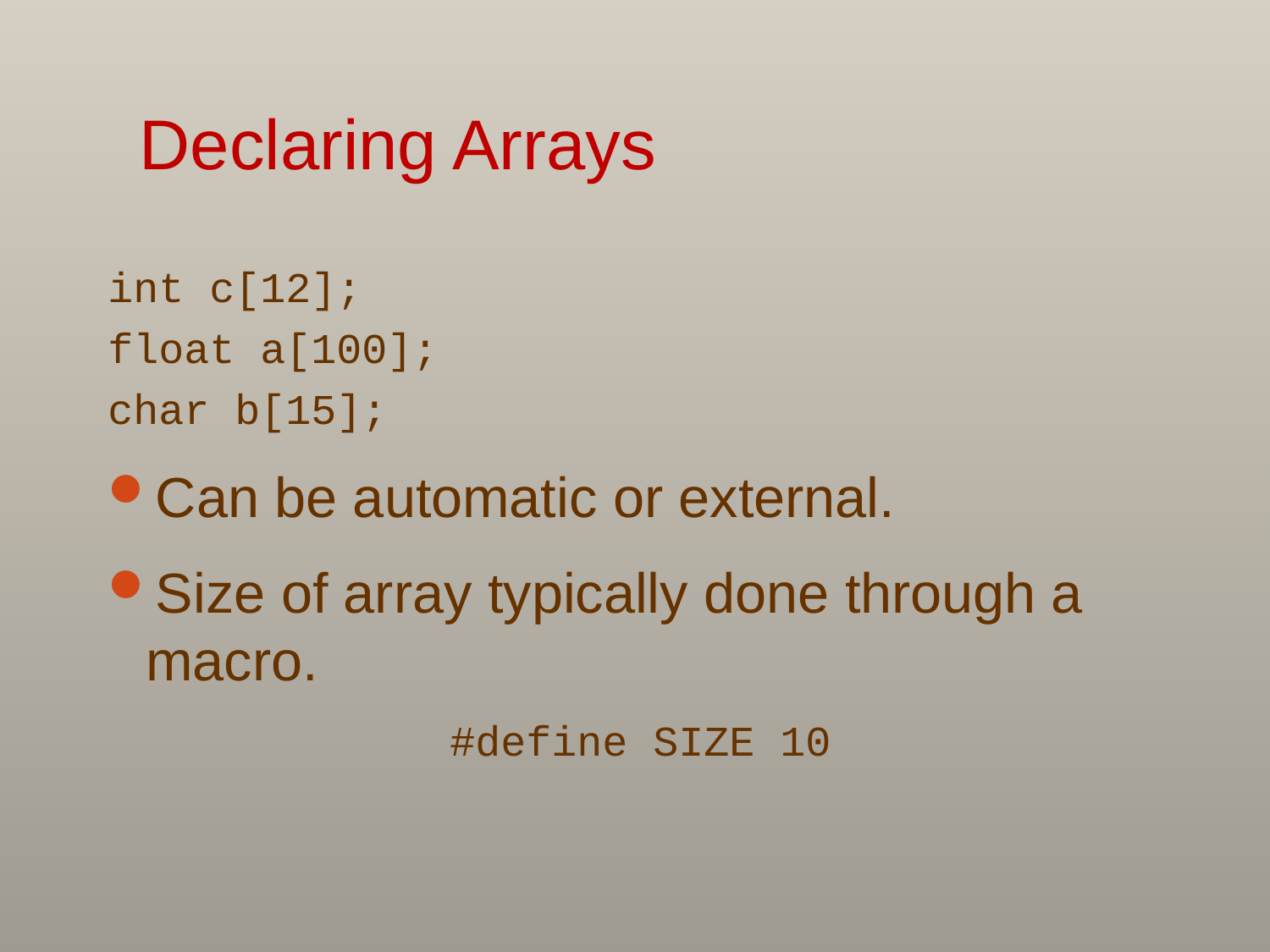

# Declaring Arrays
int c[12];
float a[100];
char b[15];
Can be automatic or external.
Size of array typically done through a macro.
#define SIZE 10